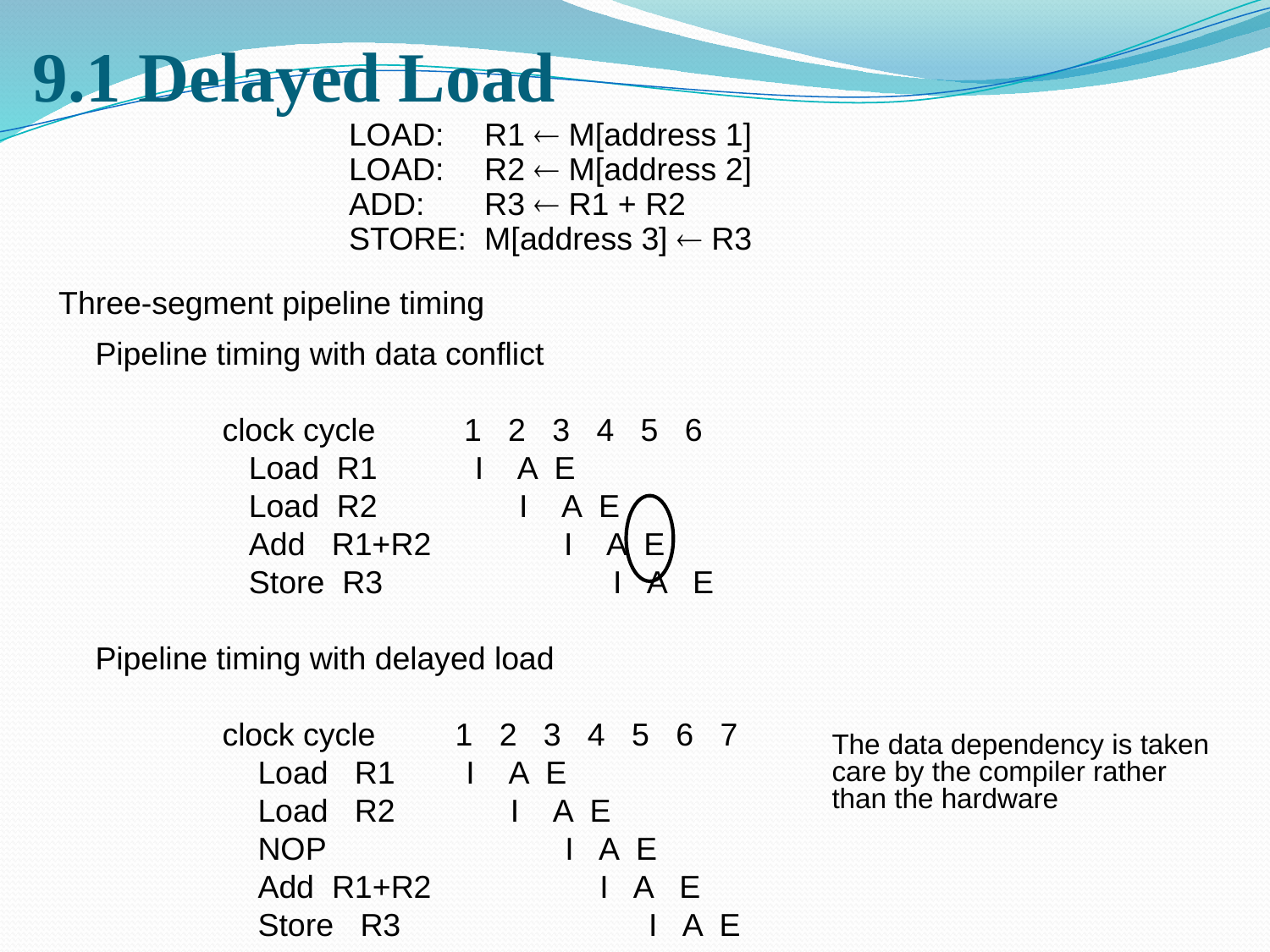

# 9.1 Delayed Load
 LOAD:	  R1 ← M[address 1]
 LOAD:	  R2 ← M[address 2]
 ADD:	  R3 ← R1 + R2
 STORE:	  M[address 3] ← R3

Three-segment pipeline timing
Pipeline timing with data conflict

	clock cycle          1   2   3   4   5   6
   	   Load  R1           I    A  E
   	   Load  R2                I    A  E
   	   Add   R1+R2               I    A  E
   	   Store  R3                          I   A   E

Pipeline timing with delayed load

	clock cycle         1   2   3   4   5   6   7
  	    Load   R1        I    A  E
  	    Load   R2             I    A  E
  	    NOP                           I   A  E
  	    Add  R1+R2                   I   A   E
  	    Store   R3                            I   A  E

The data dependency is taken
care by the compiler rather
than the hardware